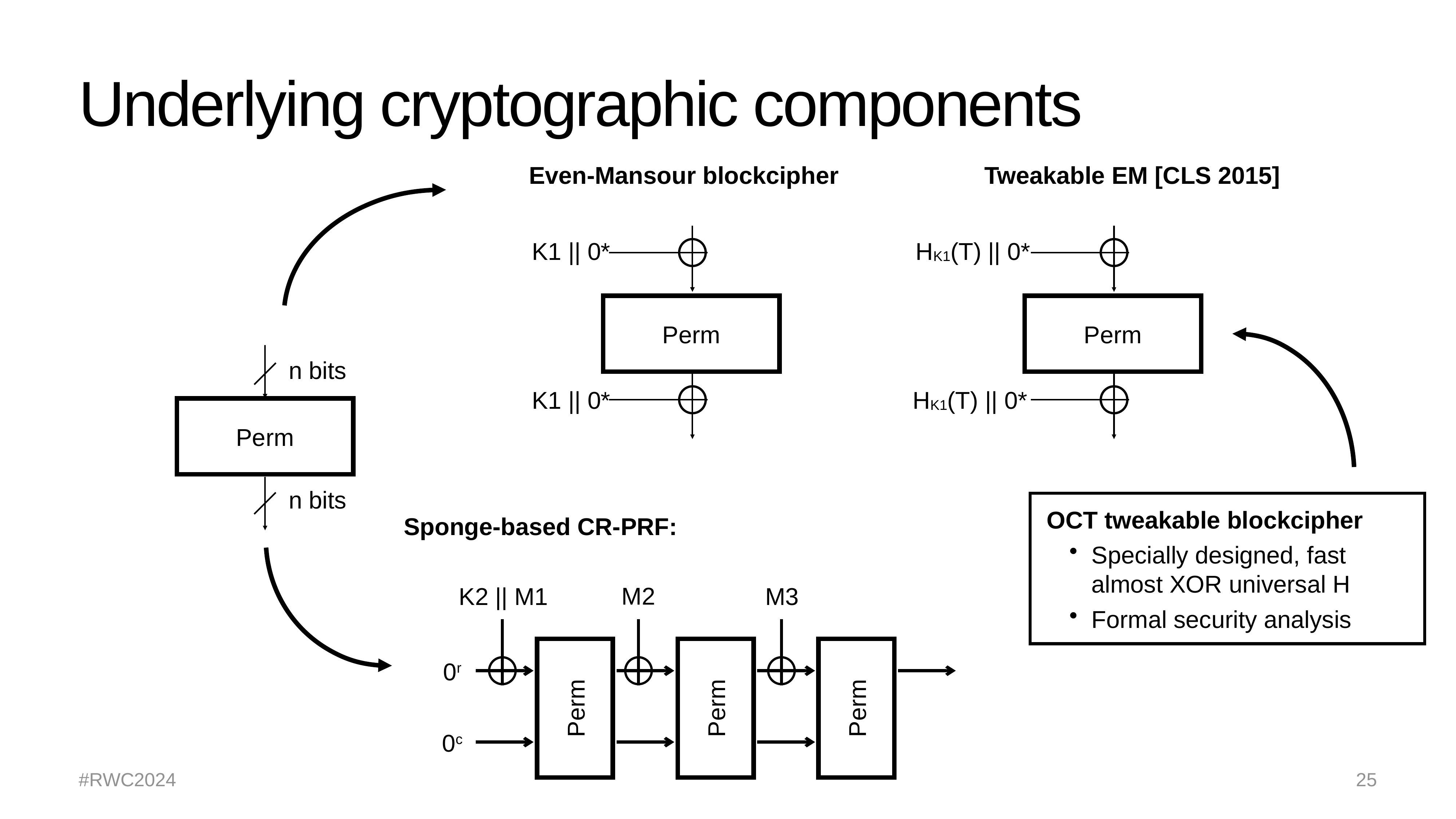

# Underlying cryptographic components
Even-Mansour blockcipher
Tweakable EM [CLS 2015]

K1 || 0*
HK1(T) || 0*

Perm
Perm

n bits

K1 || 0*
HK1(T) || 0*

Perm

n bits

OCT tweakable blockcipher
Specially designed, fast almost XOR universal H
Formal security analysis
Sponge-based CR-PRF:
M2
K2 || M1
M3

0r

Perm
Perm
Perm

0c

25